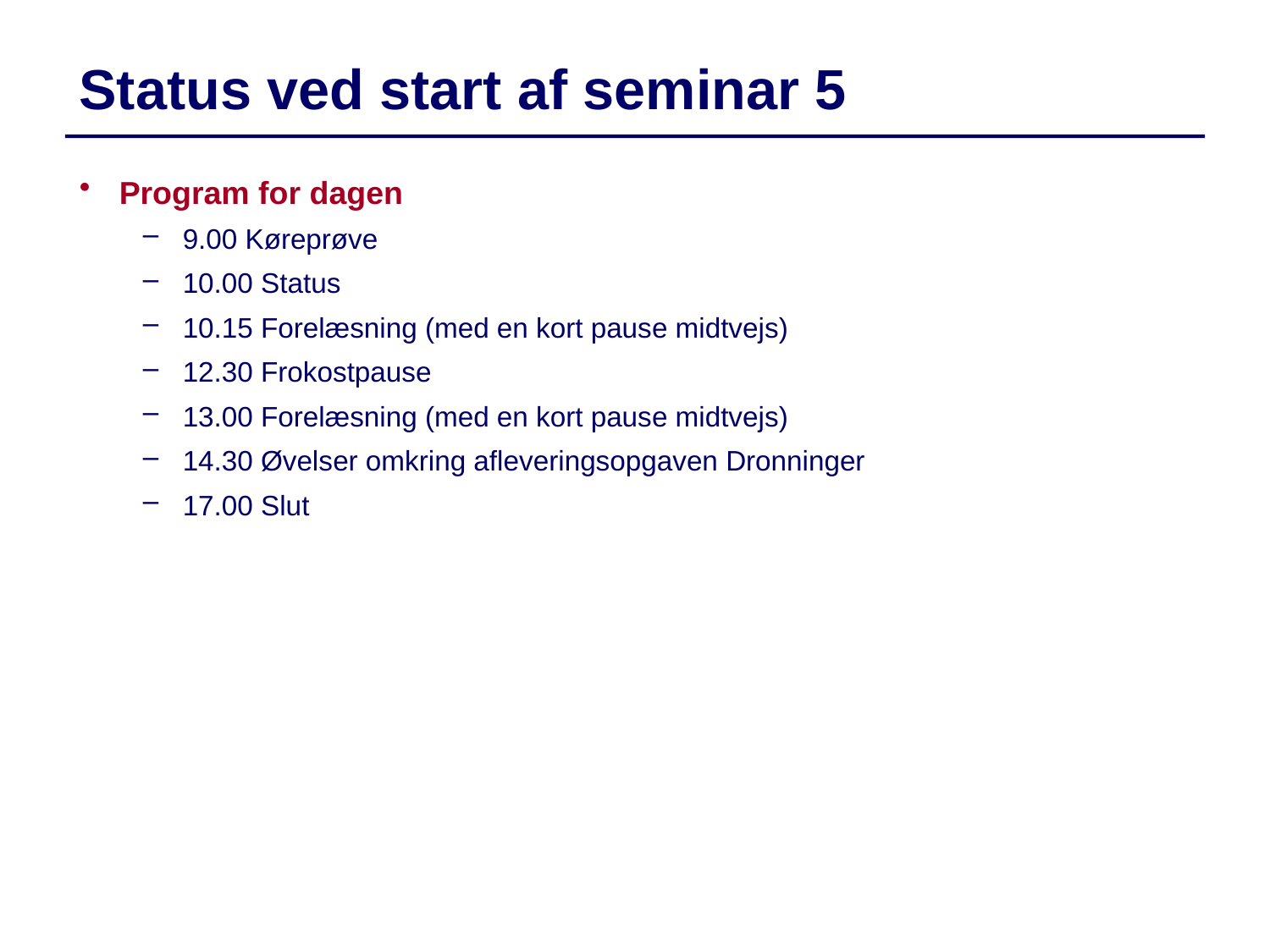

Status ved start af seminar 5
Program for dagen
9.00 Køreprøve
10.00 Status
10.15 Forelæsning (med en kort pause midtvejs)
12.30 Frokostpause
13.00 Forelæsning (med en kort pause midtvejs)
14.30 Øvelser omkring afleveringsopgaven Dronninger
17.00 Slut